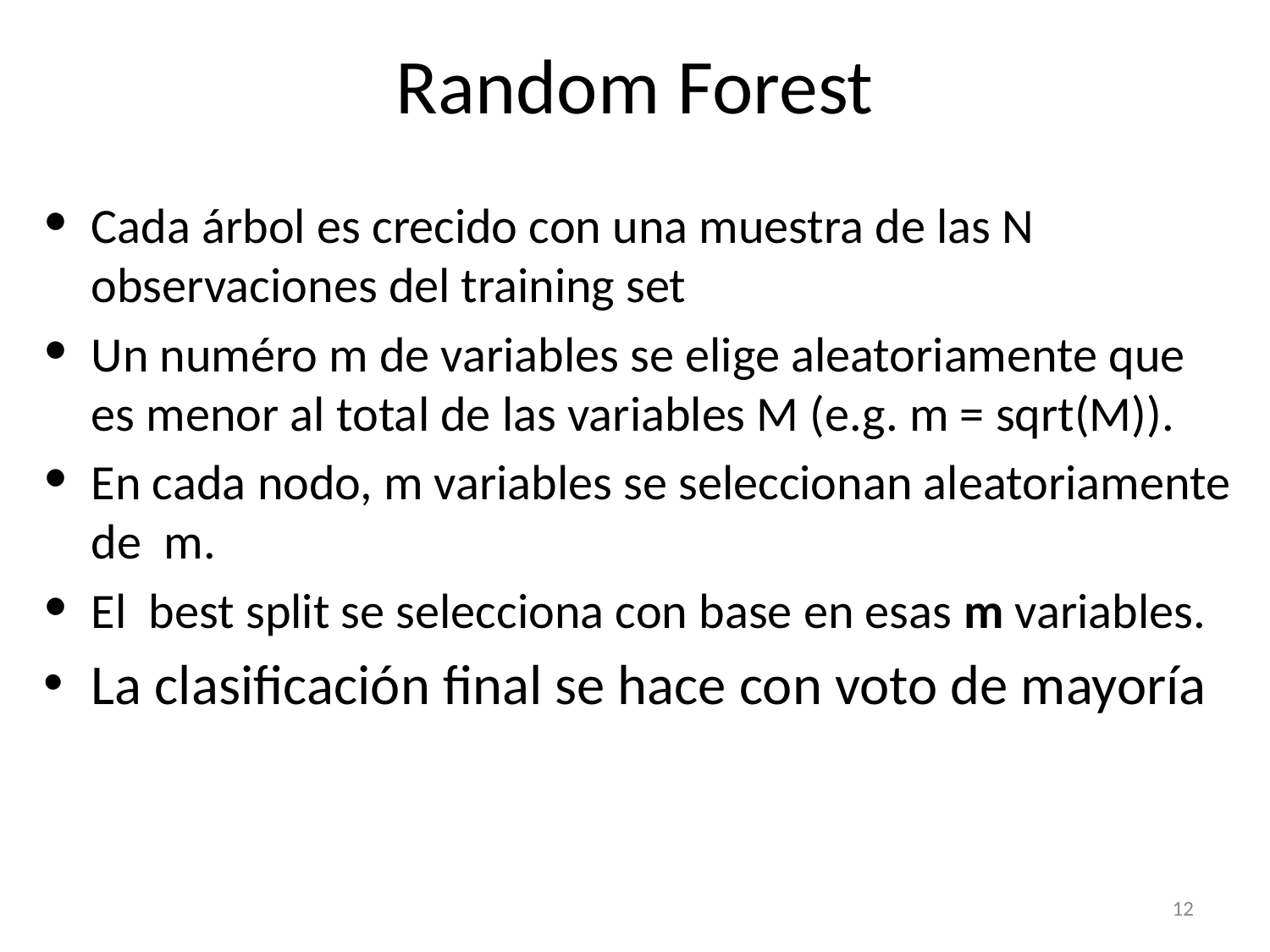

Random Forest
Cada árbol es crecido con una muestra de las N observaciones del training set
Un numéro m de variables se elige aleatoriamente que es menor al total de las variables M (e.g. m = sqrt(M)).
En cada nodo, m variables se seleccionan aleatoriamente de  m.
El  best split se selecciona con base en esas m variables.
La clasificación final se hace con voto de mayoría
12